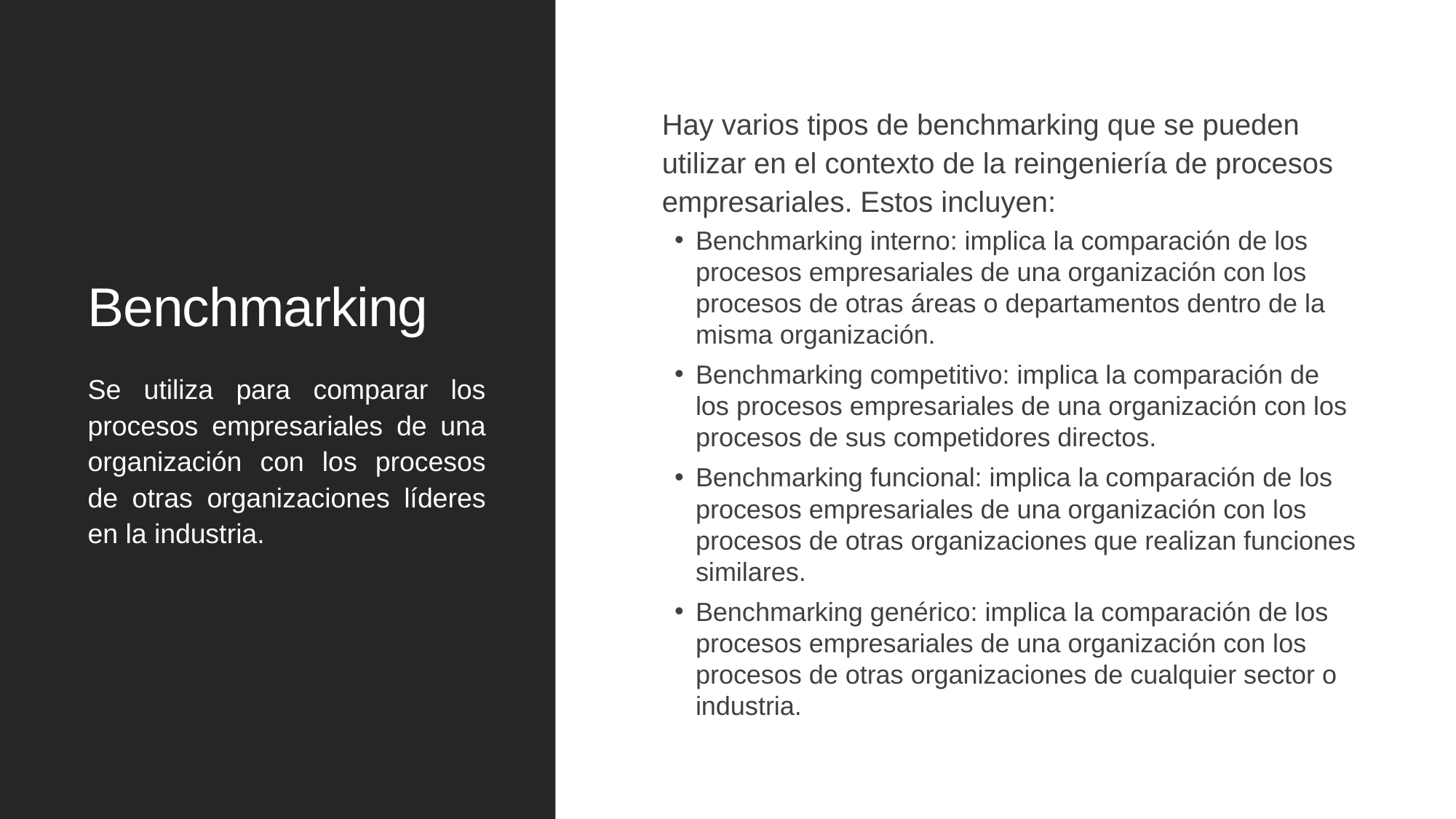

# Benchmarking
Hay varios tipos de benchmarking que se pueden utilizar en el contexto de la reingeniería de procesos empresariales. Estos incluyen:
Benchmarking interno: implica la comparación de los procesos empresariales de una organización con los procesos de otras áreas o departamentos dentro de la misma organización.
Benchmarking competitivo: implica la comparación de los procesos empresariales de una organización con los procesos de sus competidores directos.
Benchmarking funcional: implica la comparación de los procesos empresariales de una organización con los procesos de otras organizaciones que realizan funciones similares.
Benchmarking genérico: implica la comparación de los procesos empresariales de una organización con los procesos de otras organizaciones de cualquier sector o industria.
Se utiliza para comparar los procesos empresariales de una organización con los procesos de otras organizaciones líderes en la industria.